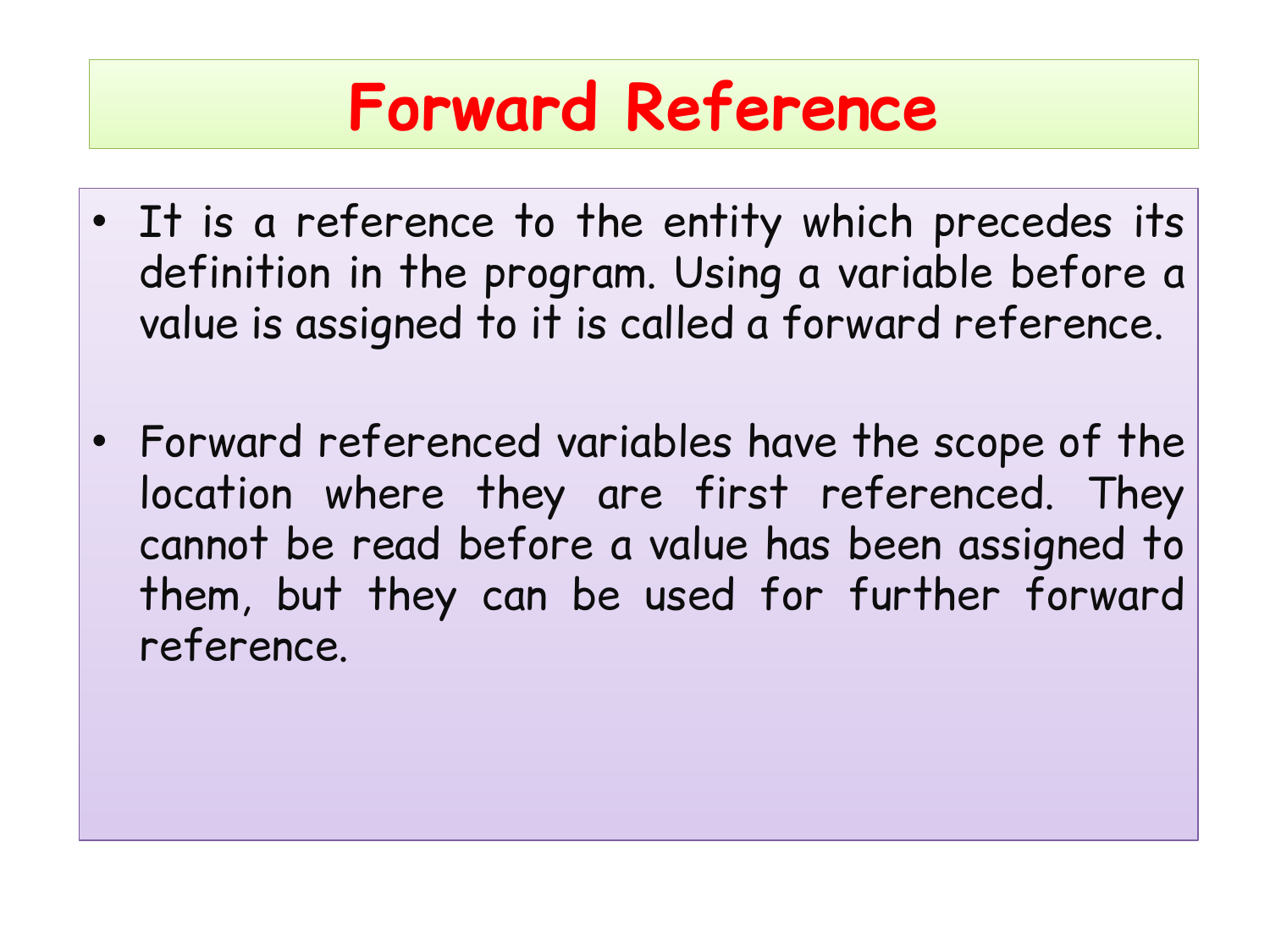

Forward Reference
It is a reference to the entity which precedes its definition in the program. Using a variable before a value is assigned to it is called a forward reference.

Forward referenced variables have the scope of the location where they are first referenced. They cannot be read before a value has been assigned to them, but they can be used for further forward reference.